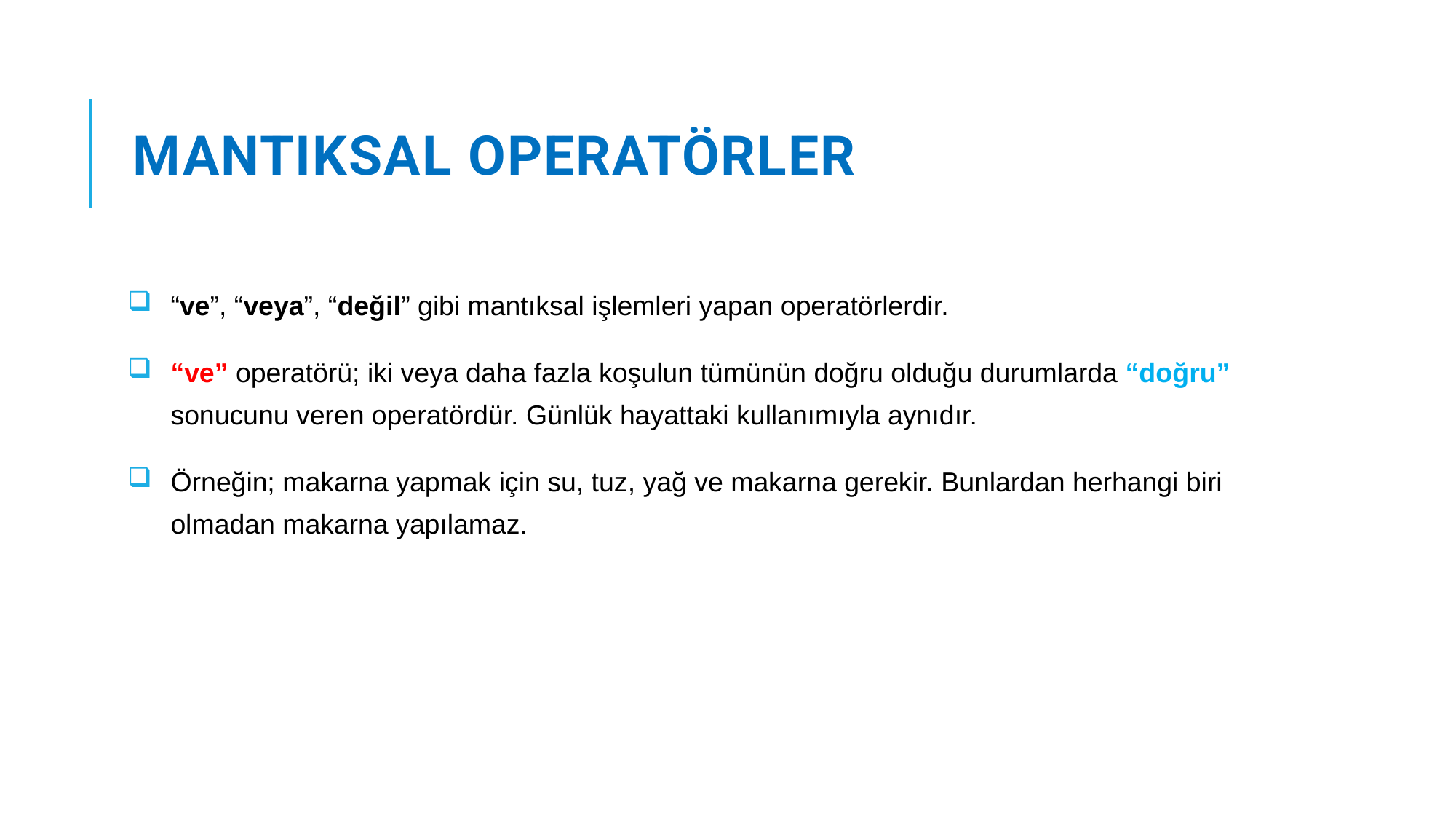

# mantıksal Operatörler
“ve”, “veya”, “değil” gibi mantıksal işlemleri yapan operatörlerdir.
“ve” operatörü; iki veya daha fazla koşulun tümünün doğru olduğu durumlarda “doğru” sonucunu veren operatördür. Günlük hayattaki kullanımıyla aynıdır.
Örneğin; makarna yapmak için su, tuz, yağ ve makarna gerekir. Bunlardan herhangi biri olmadan makarna yapılamaz.